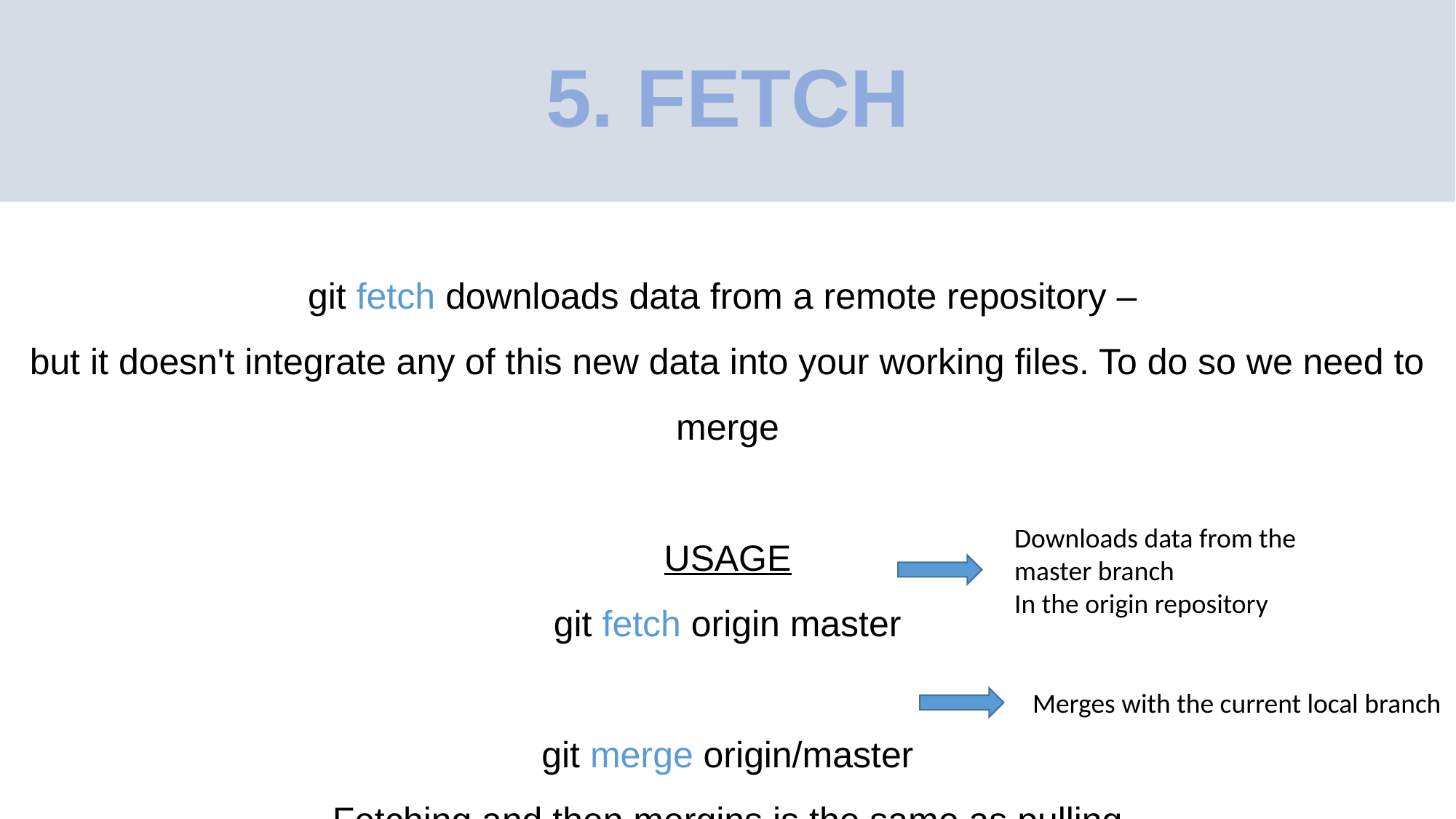

# 5. FETCH

git fetch downloads data from a remote repository –
but it doesn't integrate any of this new data into your working files. To do so we need to merge

USAGE
git fetch origin master

git merge origin/master
Fetching and then mergins is the same as pulling
Downloads data from the master branch
In the origin repository

Merges with the current local branch